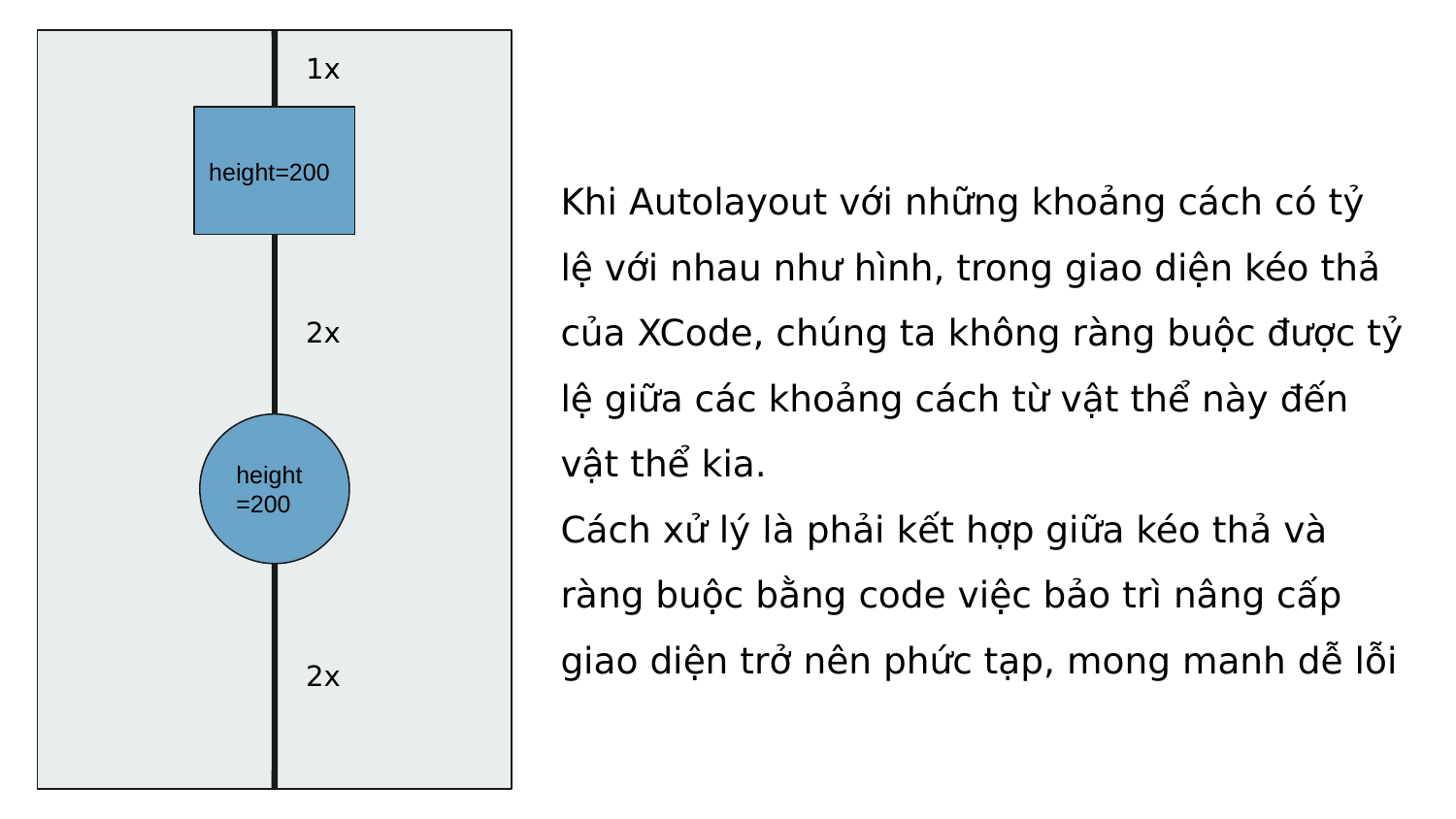

1x
height=200
Khi Autolayout với những khoảng cách có tỷ lệ với nhau như hình, trong giao diện kéo thả của XCode, chúng ta không ràng buộc được tỷ lệ giữa các khoảng cách từ vật thể này đến vật thể kia.
Cách xử lý là phải kết hợp giữa kéo thả và ràng buộc bằng code việc bảo trì nâng cấp giao diện trở nên phức tạp, mong manh dễ lỗi
2x
height=200
2x